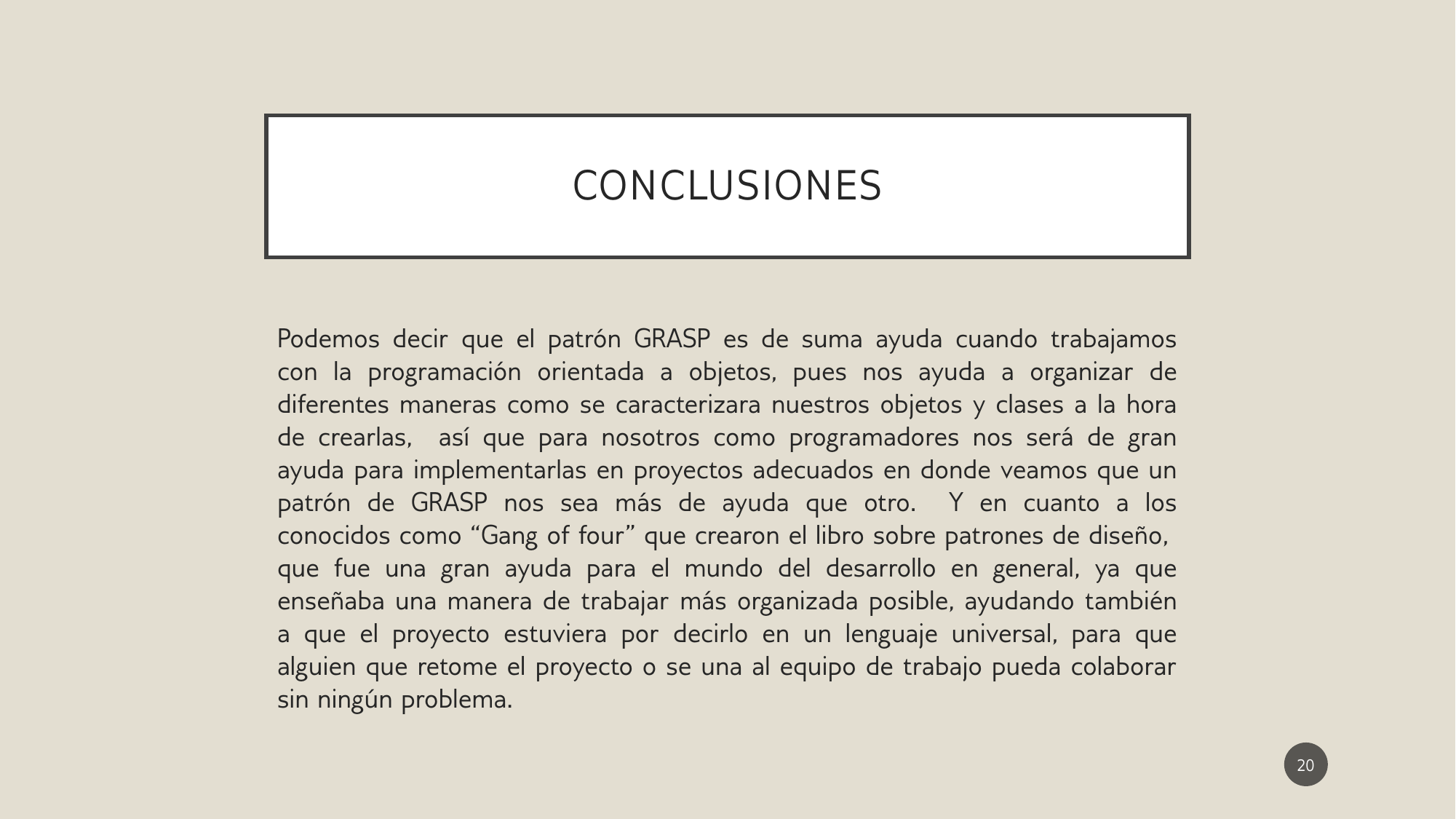

# CONCLUSIONES
Podemos decir que el patrón GRASP es de suma ayuda cuando trabajamos con la programación orientada a objetos, pues nos ayuda a organizar de diferentes maneras como se caracterizara nuestros objetos y clases a la hora de crearlas,  así que para nosotros como programadores nos será de gran ayuda para implementarlas en proyectos adecuados en donde veamos que un patrón de GRASP nos sea más de ayuda que otro.  Y en cuanto a los conocidos como “Gang of four” que crearon el libro sobre patrones de diseño,  que fue una gran ayuda para el mundo del desarrollo en general, ya que enseñaba una manera de trabajar más organizada posible, ayudando también a que el proyecto estuviera por decirlo en un lenguaje universal, para que alguien que retome el proyecto o se una al equipo de trabajo pueda colaborar sin ningún problema.
20